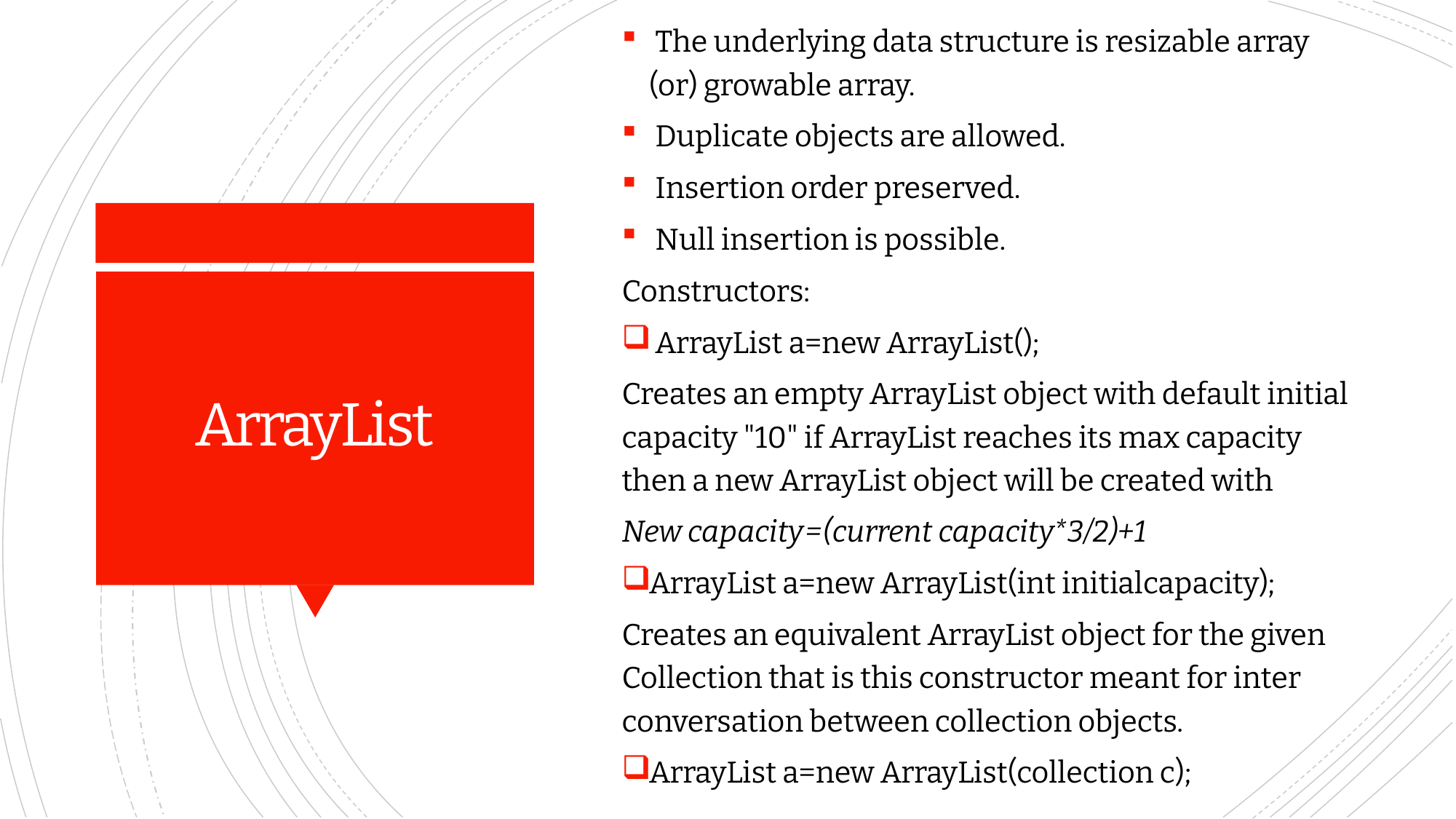

The underlying data structure is resizable array (or) growable array.
 Duplicate objects are allowed.
 Insertion order preserved.
 Null insertion is possible.
Constructors:
 ArrayList a=new ArrayList();
Creates an empty ArrayList object with default initial capacity "10" if ArrayList reaches its max capacity then a new ArrayList object will be created with
New capacity=(current capacity*3/2)+1
ArrayList a=new ArrayList(int initialcapacity);
Creates an equivalent ArrayList object for the given Collection that is this constructor meant for inter conversation between collection objects.
ArrayList a=new ArrayList(collection c);

# ArrayList